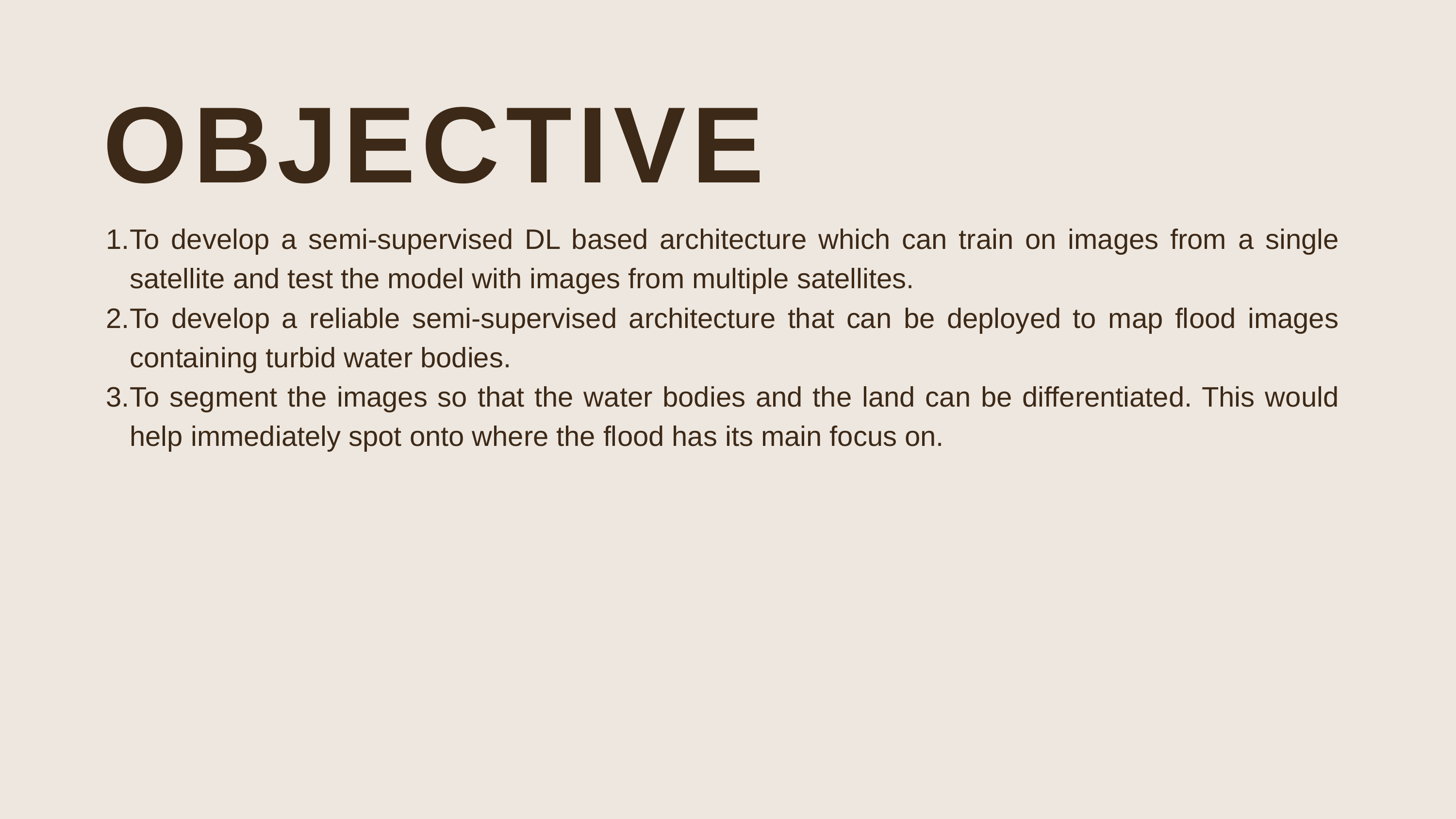

OBJECTIVE
To develop a semi-supervised DL based architecture which can train on images from a single satellite and test the model with images from multiple satellites.
To develop a reliable semi-supervised architecture that can be deployed to map flood images containing turbid water bodies.
To segment the images so that the water bodies and the land can be differentiated. This would help immediately spot onto where the flood has its main focus on.